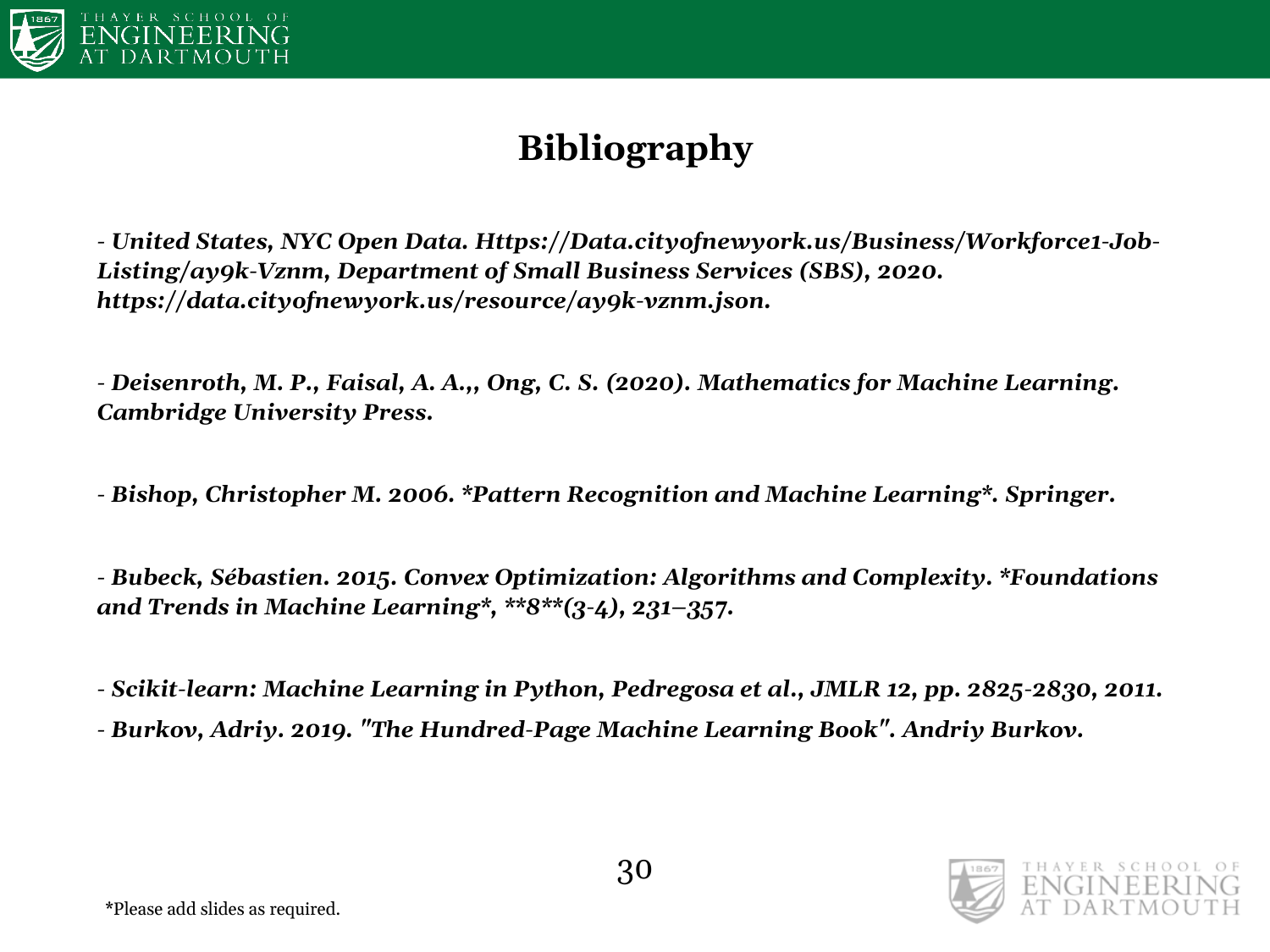

# Bibliography

- United States, NYC Open Data. Https://Data.cityofnewyork.us/Business/Workforce1-Job-Listing/ay9k-Vznm, Department of Small Business Services (SBS), 2020. https://data.cityofnewyork.us/resource/ay9k-vznm.json.

- Deisenroth, M. P., Faisal, A. A.,, Ong, C. S. (2020). Mathematics for Machine Learning. Cambridge University Press.

- Bishop, Christopher M. 2006. *Pattern Recognition and Machine Learning*. Springer.

- Bubeck, Sébastien. 2015. Convex Optimization: Algorithms and Complexity. *Foundations and Trends in Machine Learning*, **8**(3-4), 231–357.

- Scikit-learn: Machine Learning in Python, Pedregosa et al., JMLR 12, pp. 2825-2830, 2011.
- Burkov, Adriy. 2019. "The Hundred-Page Machine Learning Book". Andriy Burkov.

30
*Please add slides as required.